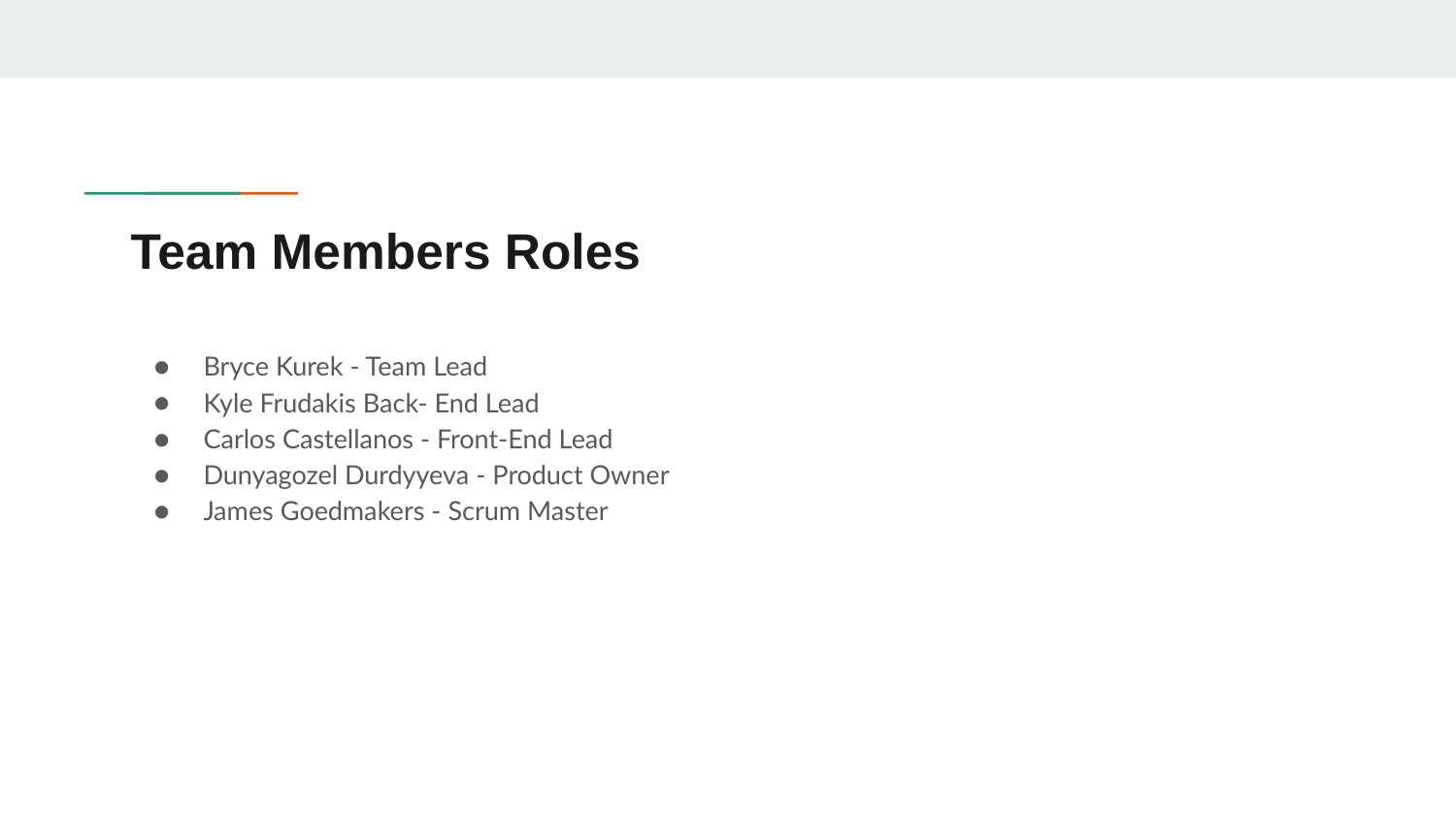

# Team Members Roles
Bryce Kurek - Team Lead
Kyle Frudakis Back- End Lead
Carlos Castellanos - Front-End Lead
Dunyagozel Durdyyeva - Product Owner
James Goedmakers - Scrum Master